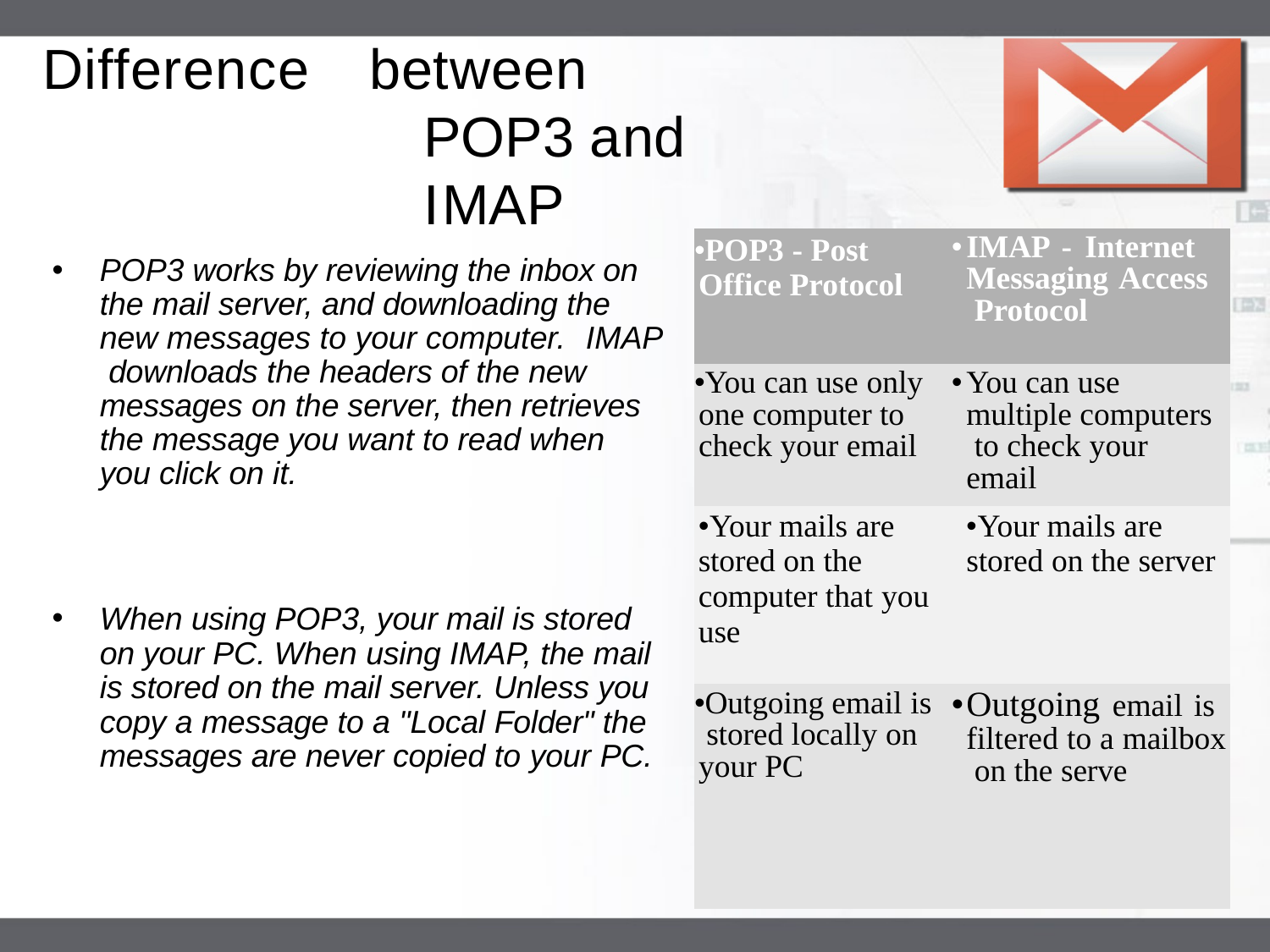

# Difference
between
POP3 and	IMAP
|  | L | OGO |  |
| --- | --- | --- | --- |

| POP3 - Post Office Protocol | IMAP - Internet Messaging Access Protocol |
| --- | --- |
| You can use only one computer to check your email | You can use multiple computers to check your email |
| Your mails are | Your mails are |
| stored on the | stored on the server |
| computer that you |  |
| use |  |
| Outgoing email is stored locally on your PC | Outgoing email is filtered to a mailbox on the serve |
•
POP3 works by reviewing the inbox on  the mail server, and downloading the  new messages to your computer.	IMAP  downloads the headers of the new  messages on the server, then retrieves  the message you want to read when  you click on it.
•
When using POP3, your mail is stored  on your PC. When using IMAP, the mail  is stored on the mail server. Unless you  copy a message to a "Local Folder" the  messages are never copied to your PC.